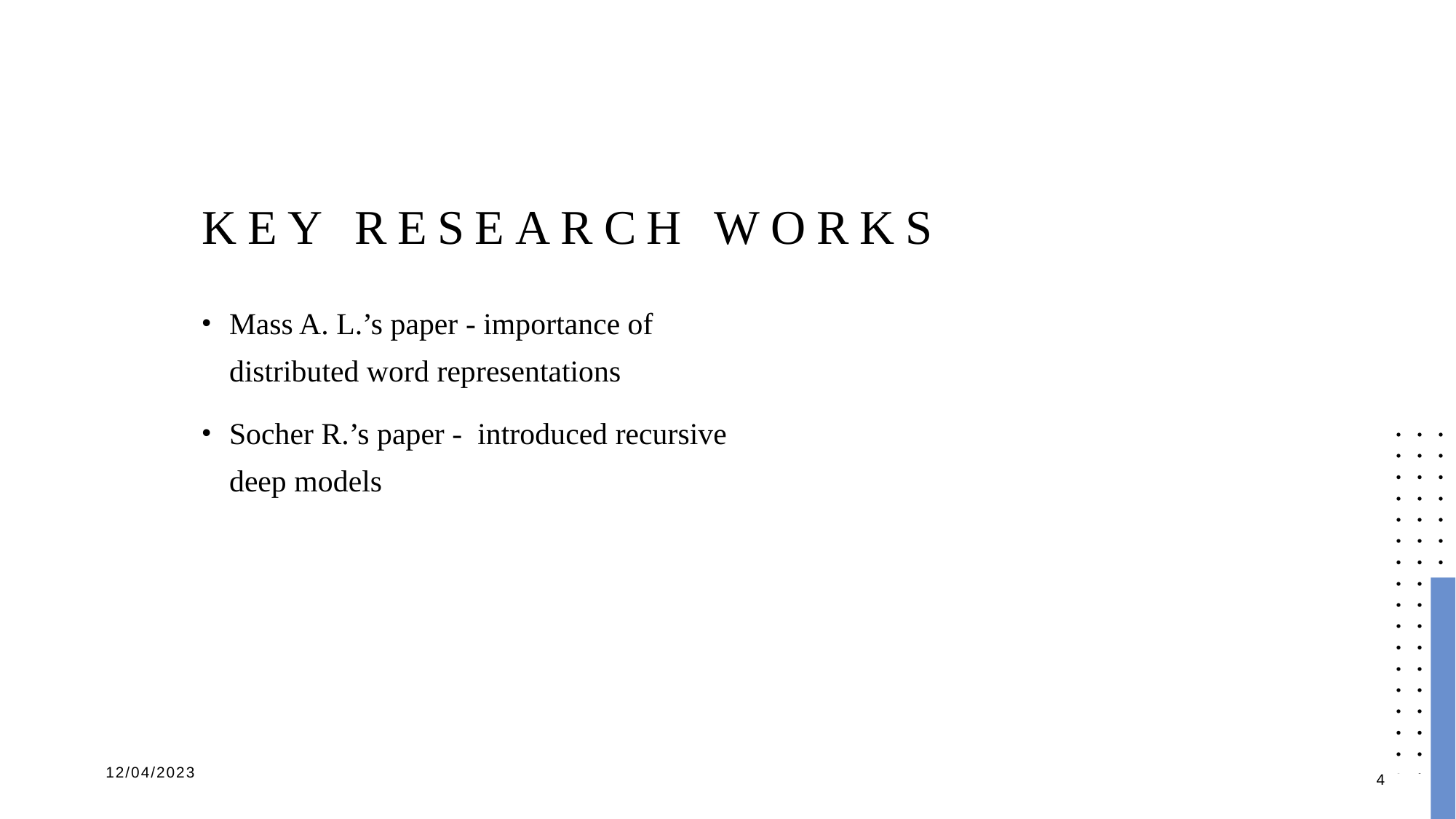

# KEY RESEARCH WORKS
Mass A. L.’s paper - importance of distributed word representations
Socher R.’s paper -  introduced recursive deep models
12/04/2023

4